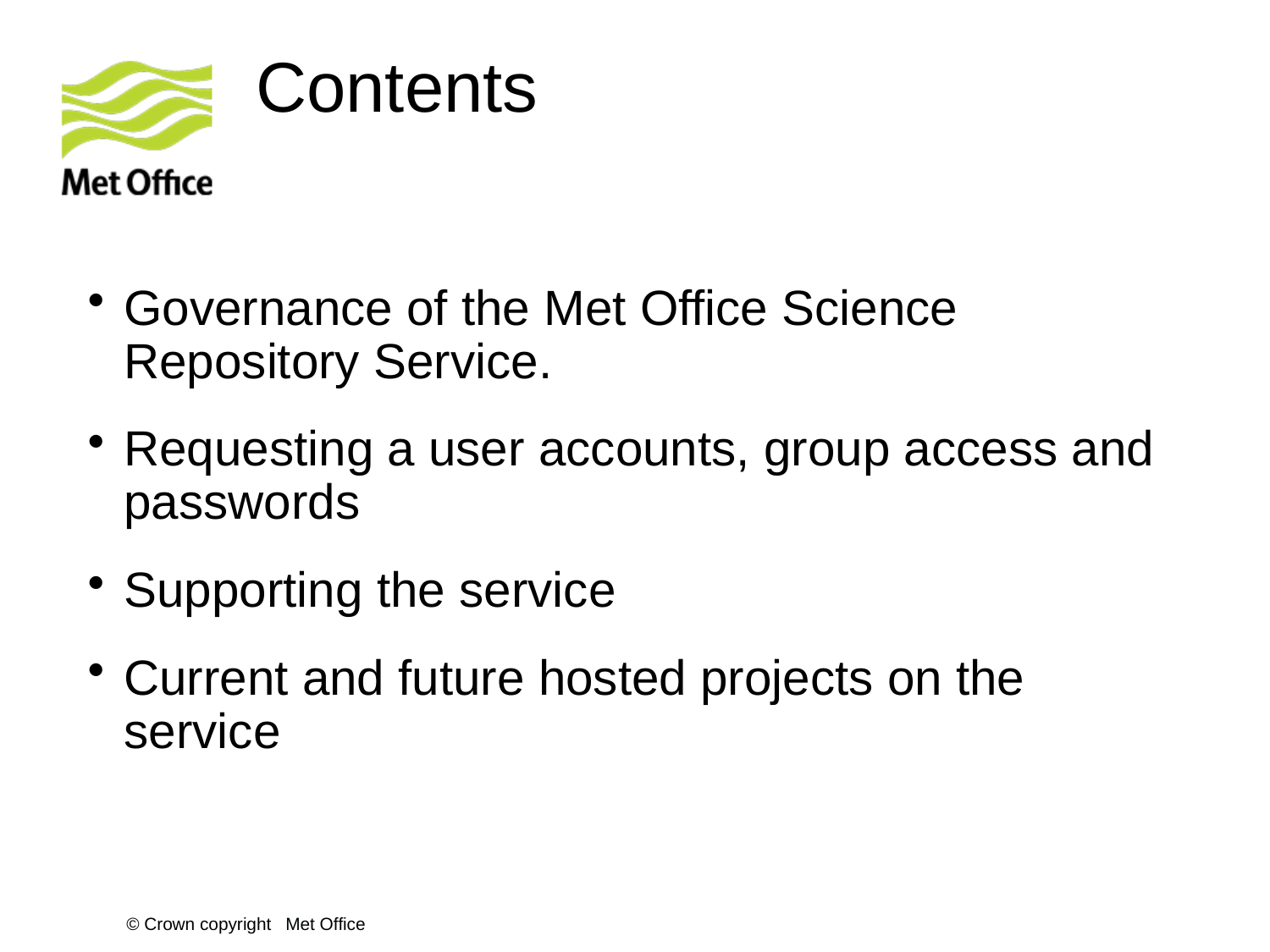

# Contents
Governance of the Met Office Science Repository Service.
Requesting a user accounts, group access and passwords
Supporting the service
Current and future hosted projects on the service
© Crown copyright   Met Office